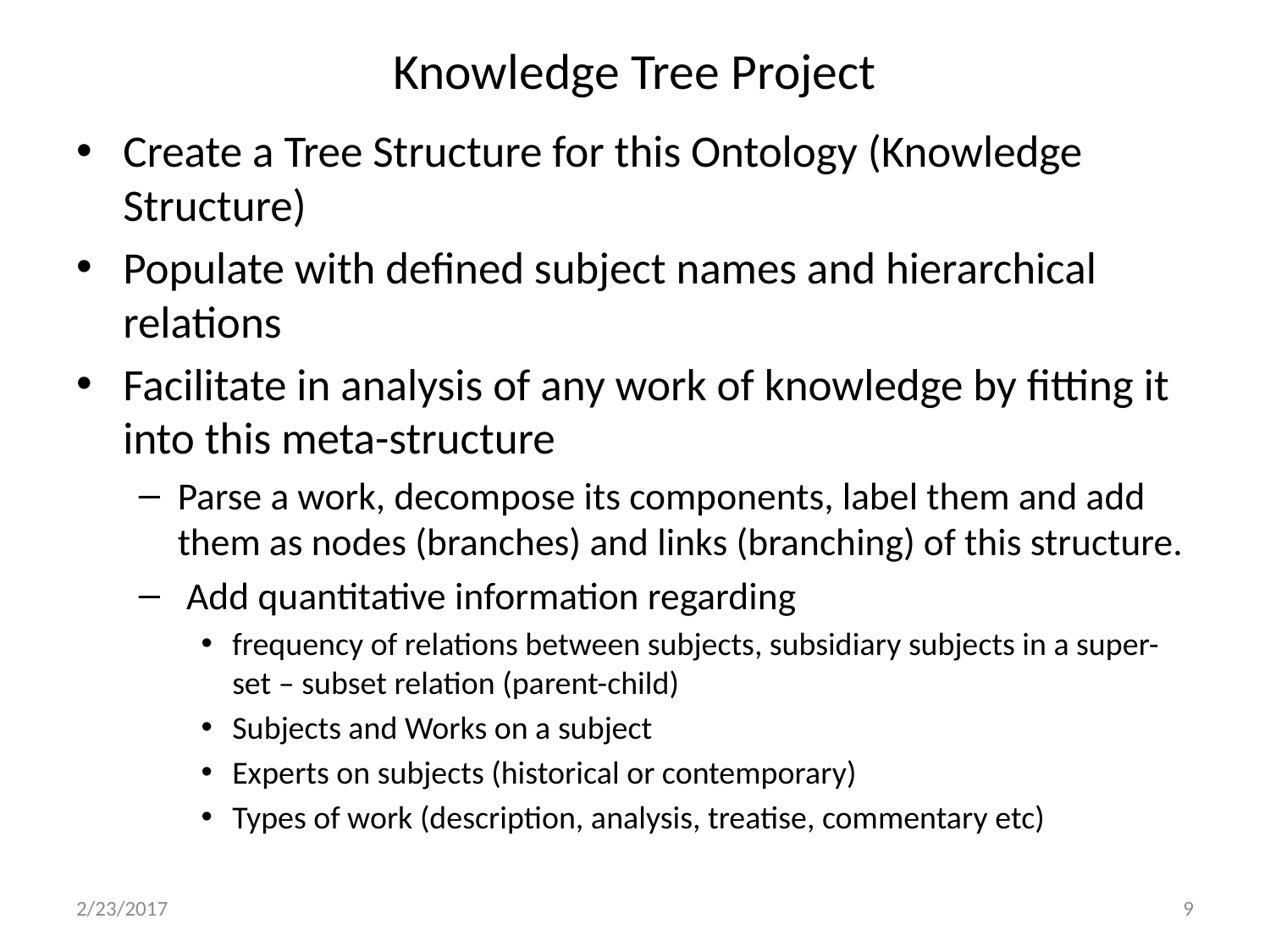

# Knowledge Tree Project
Create a Tree Structure for this Ontology (Knowledge Structure)
Populate with defined subject names and hierarchical relations
Facilitate in analysis of any work of knowledge by fitting it into this meta-structure
Parse a work, decompose its components, label them and add them as nodes (branches) and links (branching) of this structure.
 Add quantitative information regarding
frequency of relations between subjects, subsidiary subjects in a super-set – subset relation (parent-child)
Subjects and Works on a subject
Experts on subjects (historical or contemporary)
Types of work (description, analysis, treatise, commentary etc)

2/23/2017
9